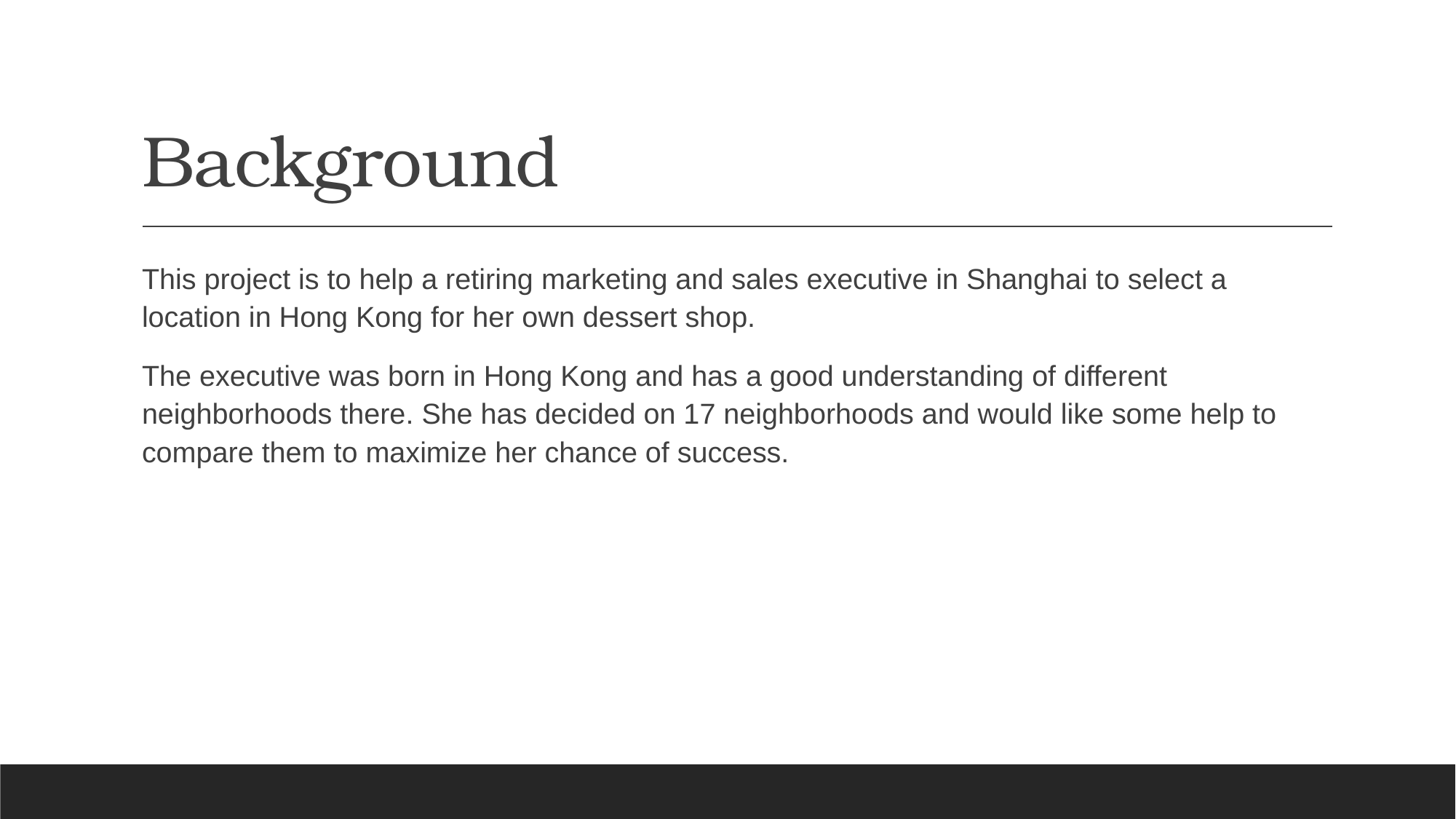

# Background
This project is to help a retiring marketing and sales executive in Shanghai to select a location in Hong Kong for her own dessert shop.
The executive was born in Hong Kong and has a good understanding of different neighborhoods there. She has decided on 17 neighborhoods and would like some help to compare them to maximize her chance of success.